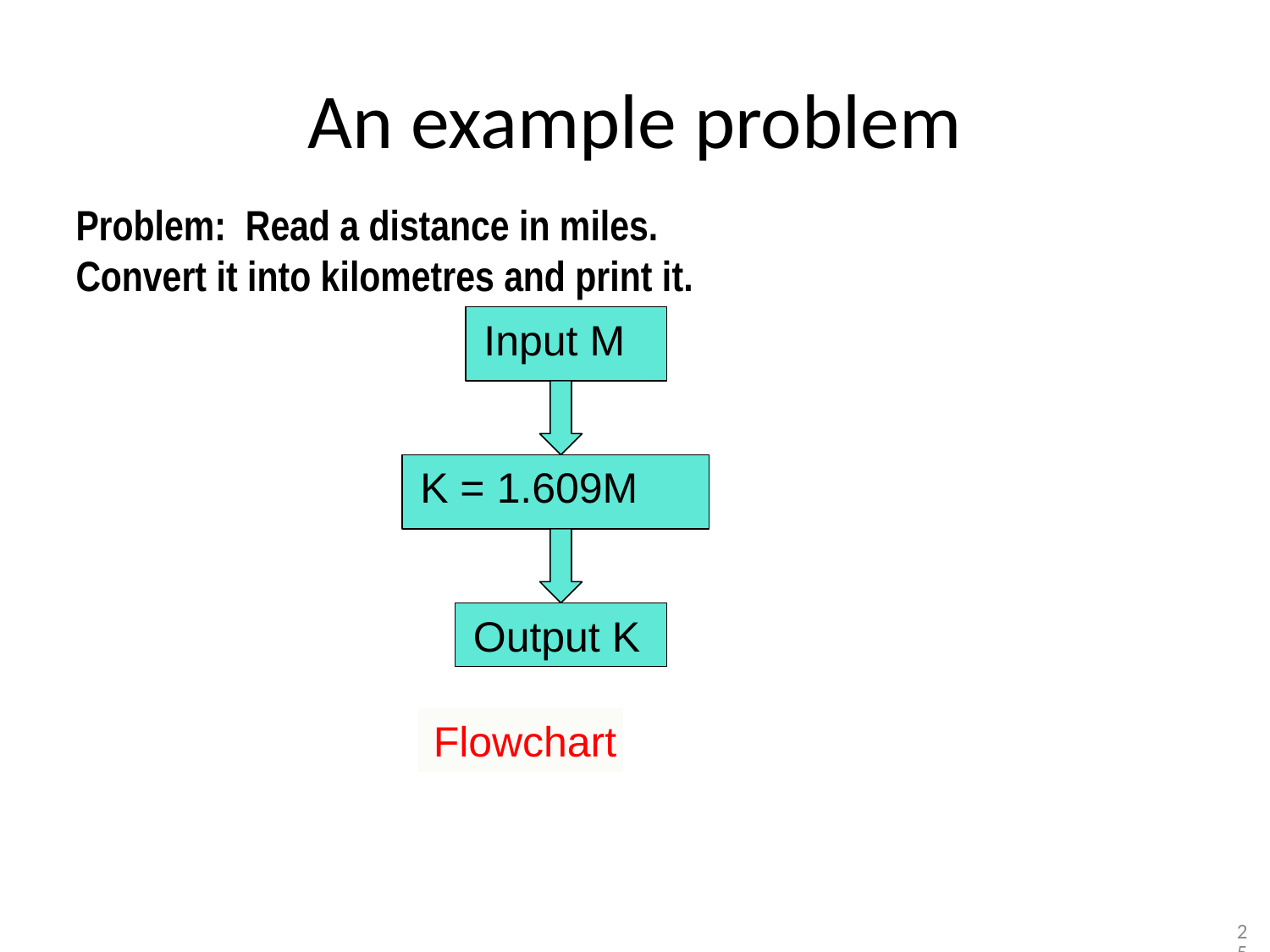

# An example problem
Problem:  Read a distance in miles.
Convert it into kilometres and print it.

 Input M

 K = 1.609M

 Output K
 Flowchart
25